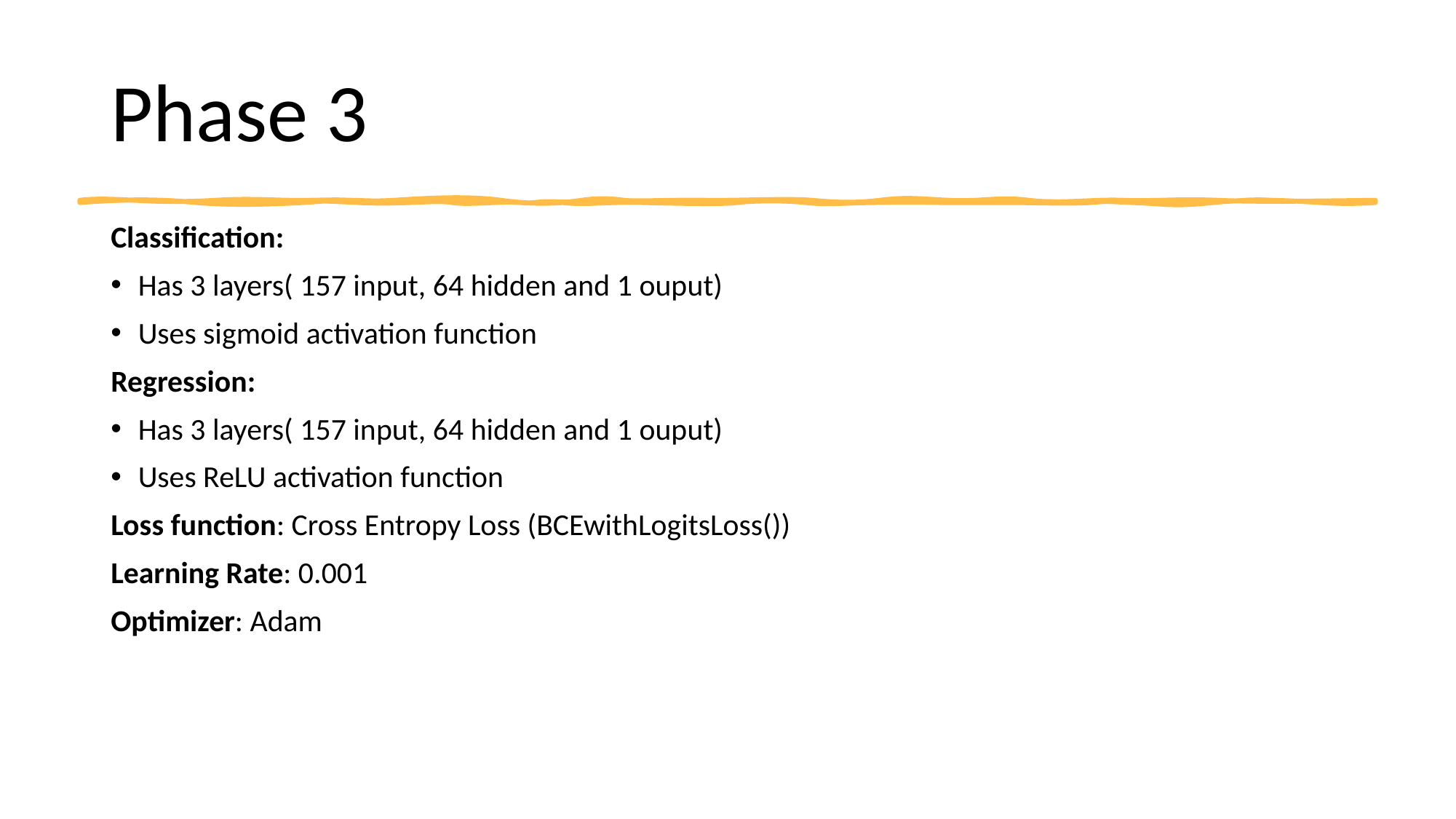

# Phase 3

Classification:
Has 3 layers( 157 input, 64 hidden and 1 ouput)
Uses sigmoid activation function
Regression:
Has 3 layers( 157 input, 64 hidden and 1 ouput)
Uses ReLU activation function
Loss function: Cross Entropy Loss (BCEwithLogitsLoss())
Learning Rate: 0.001
Optimizer: Adam